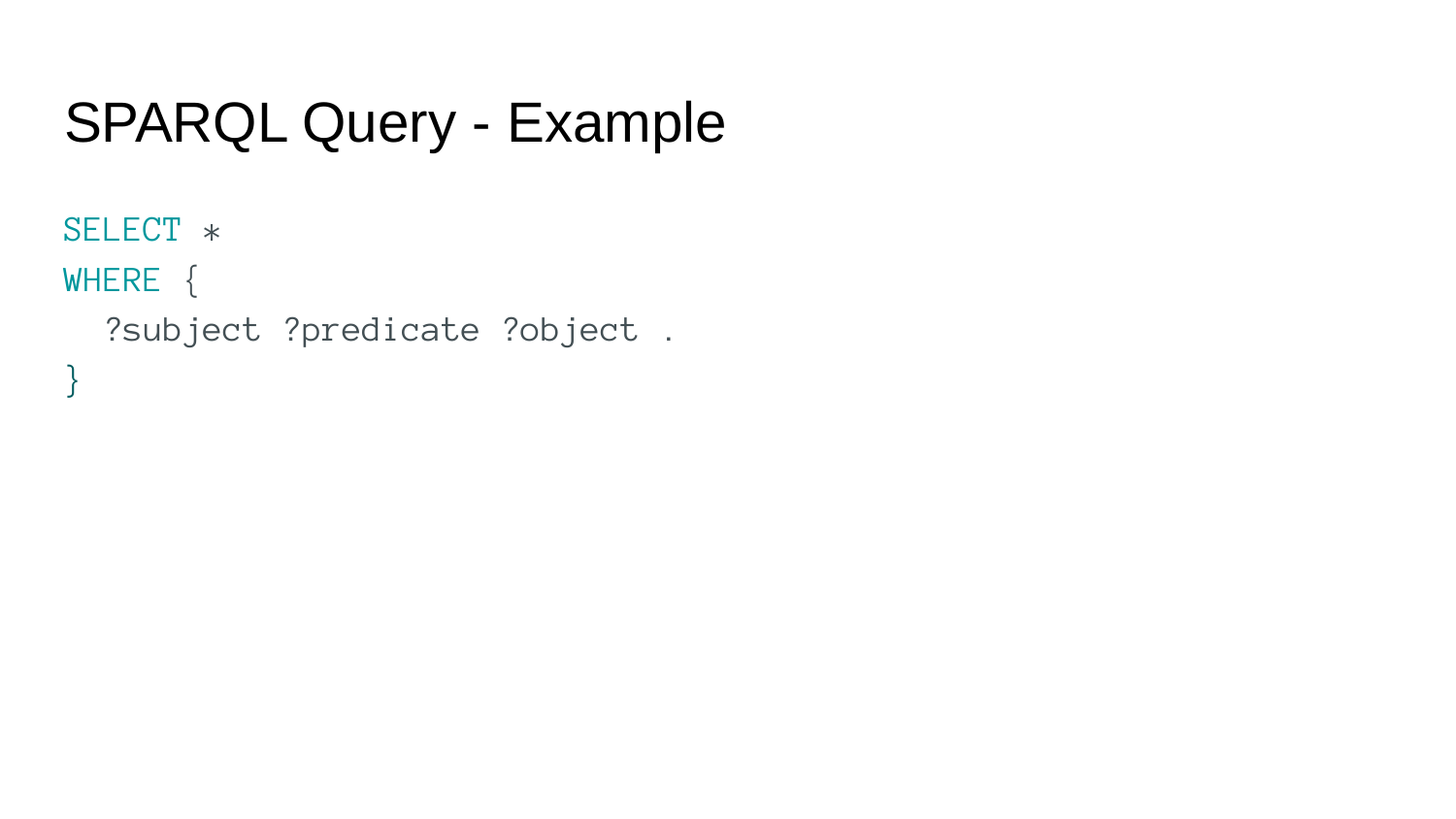

# SPARQL Query - Example
SELECT *
WHERE {
  ?subject ?predicate ?object .
}